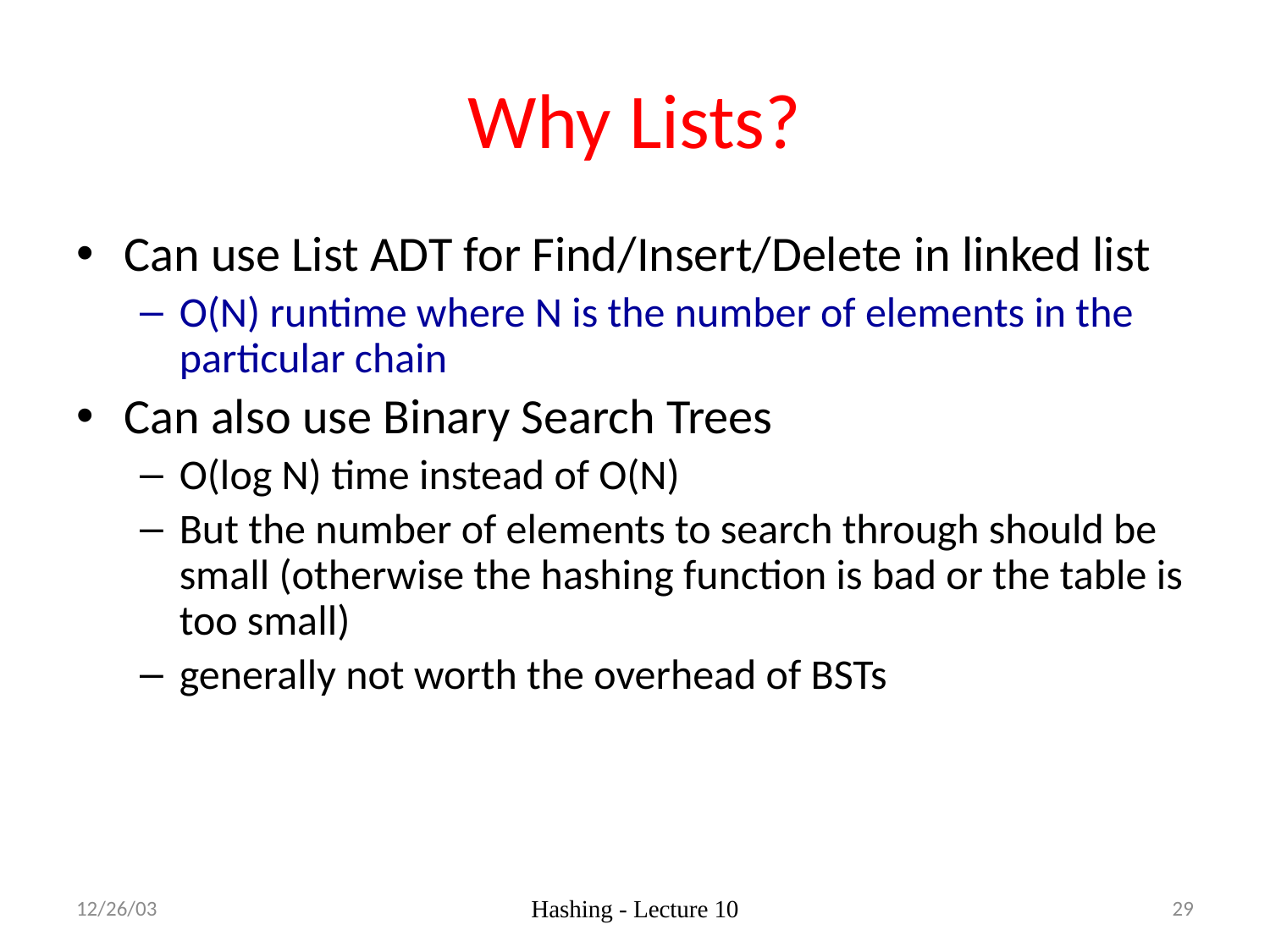

# Why Lists?
Can use List ADT for Find/Insert/Delete in linked list
O(N) runtime where N is the number of elements in the particular chain
Can also use Binary Search Trees
O(log N) time instead of O(N)
But the number of elements to search through should be small (otherwise the hashing function is bad or the table is too small)
generally not worth the overhead of BSTs
12/26/03
Hashing - Lecture 10
29